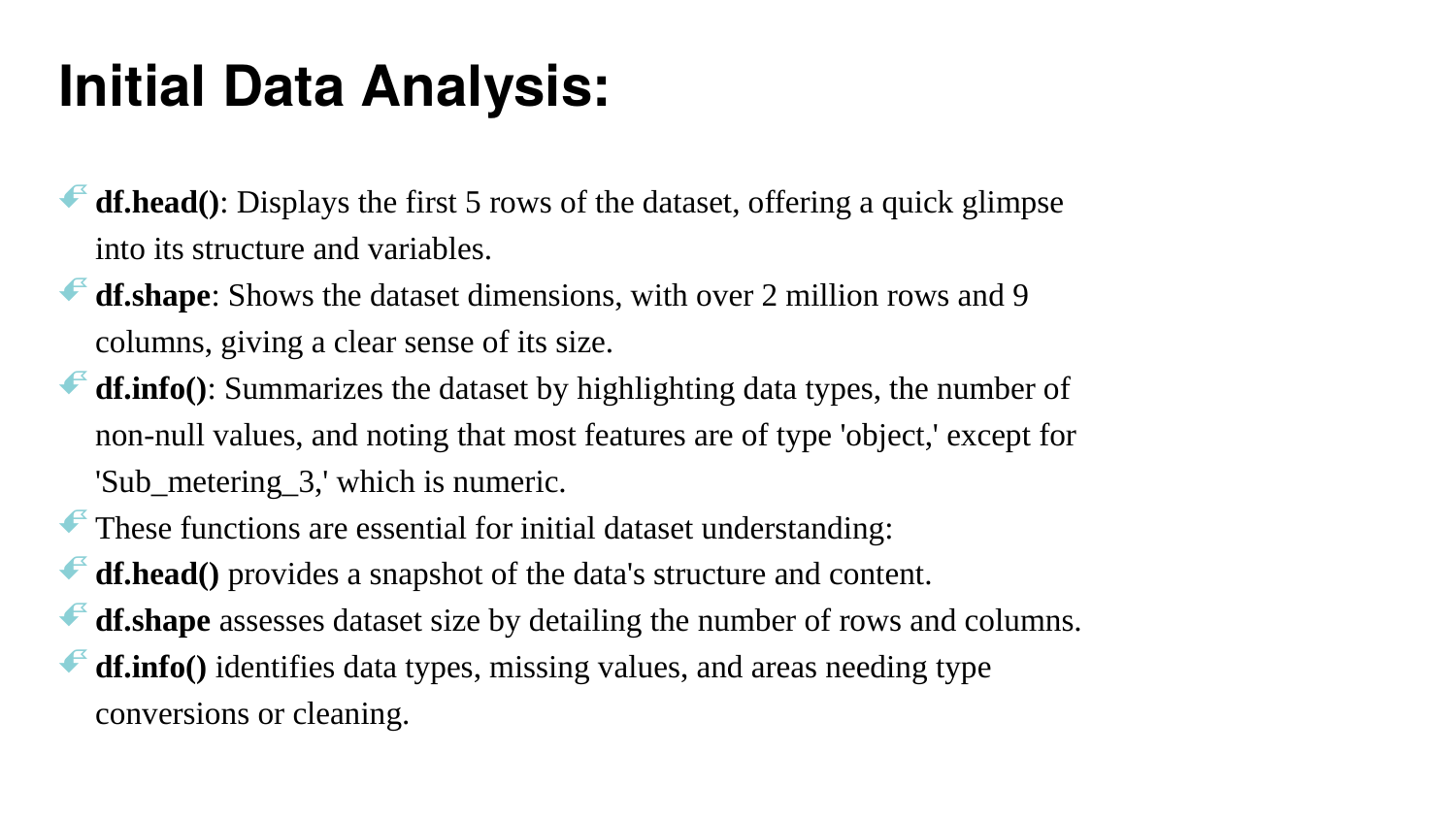

# Initial Data Analysis:

df.head(): Displays the first 5 rows of the dataset, offering a quick glimpse into its structure and variables.
df.shape: Shows the dataset dimensions, with over 2 million rows and 9 columns, giving a clear sense of its size.
df.info(): Summarizes the dataset by highlighting data types, the number of non-null values, and noting that most features are of type 'object,' except for 'Sub_metering_3,' which is numeric.
These functions are essential for initial dataset understanding:
df.head() provides a snapshot of the data's structure and content.
df.shape assesses dataset size by detailing the number of rows and columns.
df.info() identifies data types, missing values, and areas needing type conversions or cleaning.